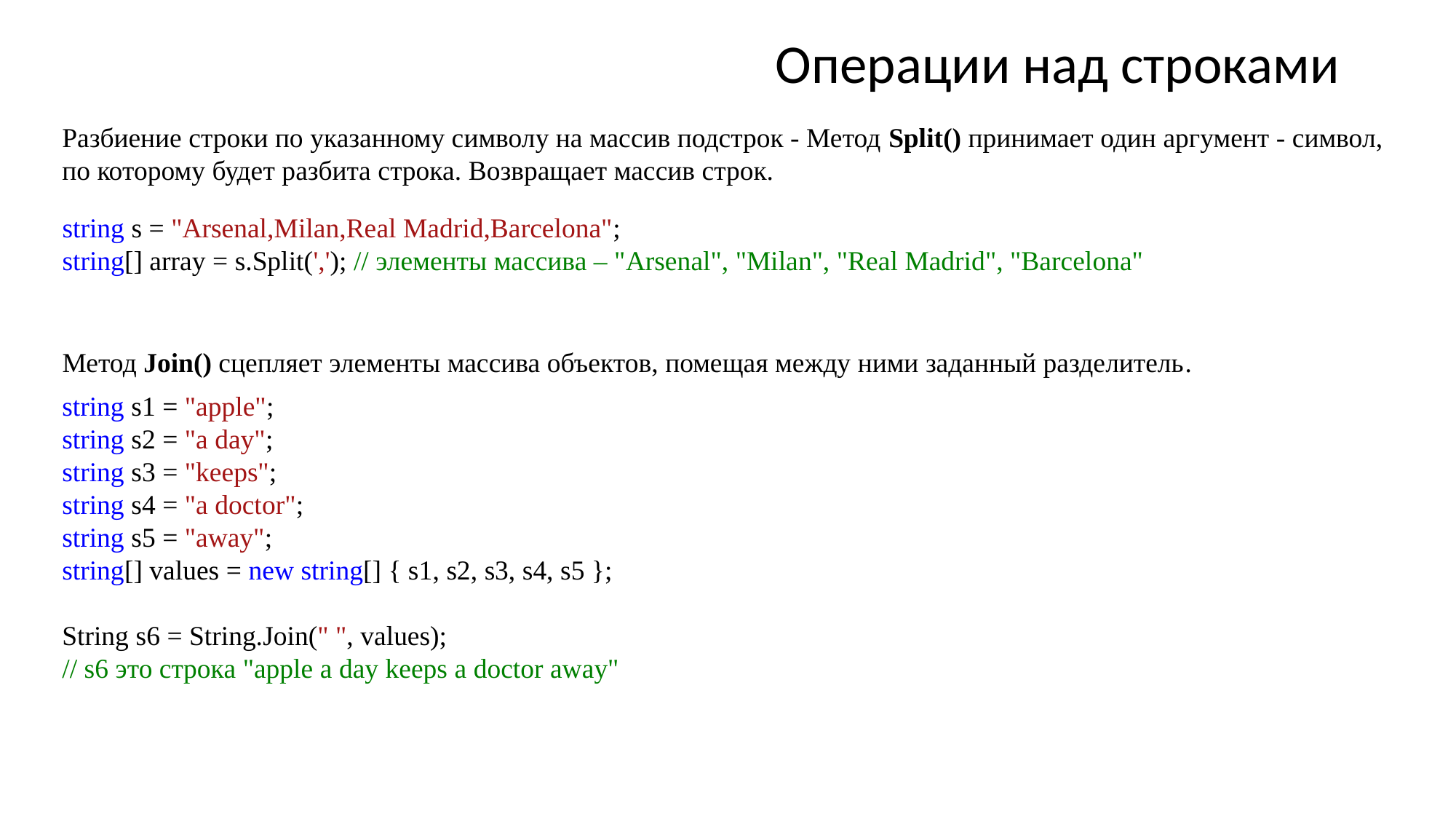

# Операции над строками
Разбиение строки по указанному символу на массив подстрок - Метод Split() принимает один аргумент - символ, по которому будет разбита строка. Возвращает массив строк.
string s = "Arsenal,Milan,Real Madrid,Barcelona";
string[] array = s.Split(','); // элементы массива – "Arsenal", "Milan", "Real Madrid", "Barcelona"
Метод Join() сцепляет элементы массива объектов, помещая между ними заданный разделитель.
string s1 = "apple";
string s2 = "a day";
string s3 = "keeps";
string s4 = "a doctor";
string s5 = "away";
string[] values = new string[] { s1, s2, s3, s4, s5 };

String s6 = String.Join(" ", values);
// s6 это строка "apple a day keeps a doctor away"